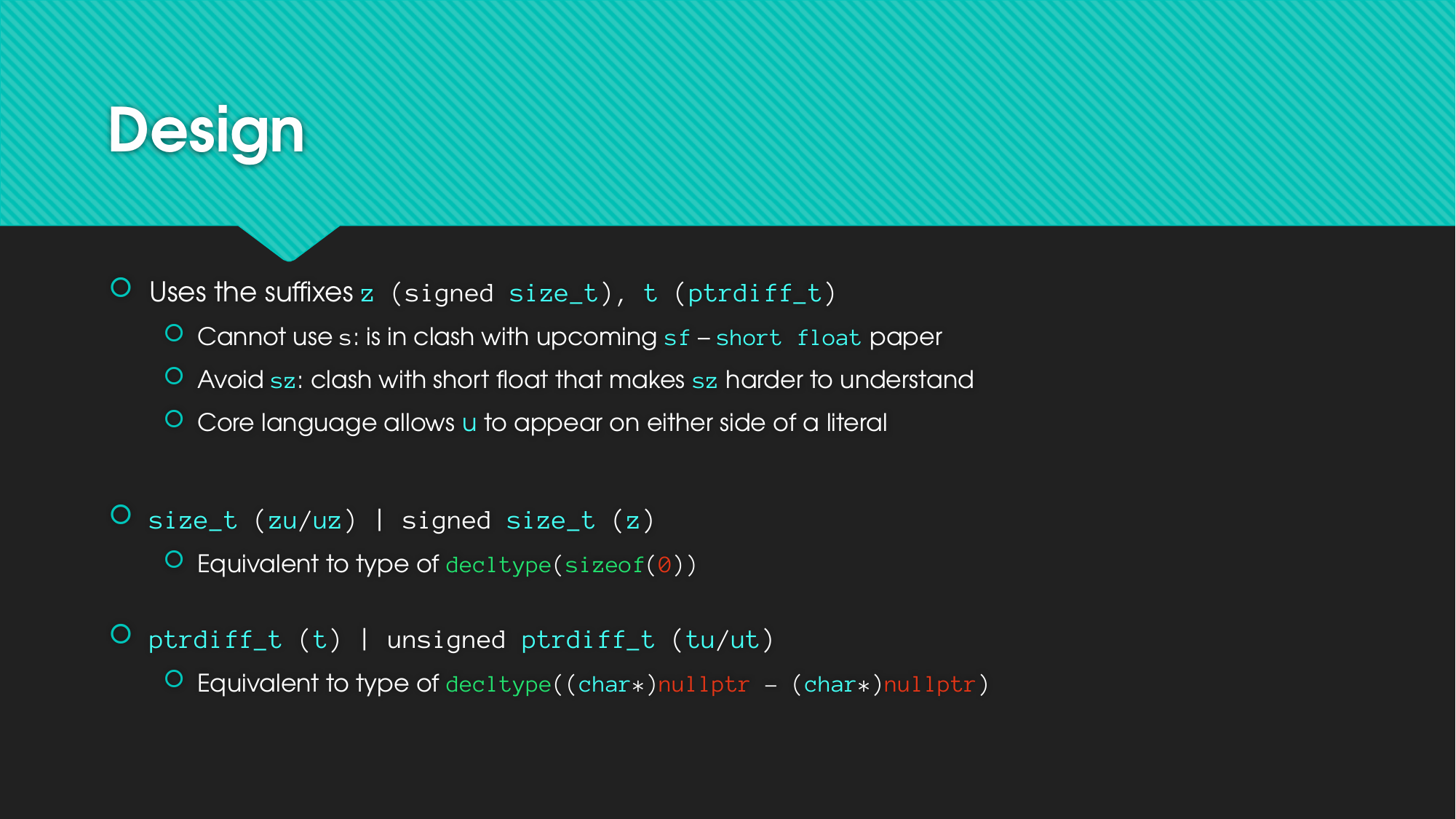

# Design
Uses the suffixes z (signed size_t), t (ptrdiff_t)
Cannot use s: is in clash with upcoming sf – short float paper
Avoid sz: clash with short float that makes sz harder to understand
Core language allows u to appear on either side of a literal

size_t (zu/uz) | signed size_t (z)
Equivalent to type of decltype(sizeof(0))
ptrdiff_t (t) | unsigned ptrdiff_t (tu/ut)
Equivalent to type of decltype((char*)nullptr – (char*)nullptr)